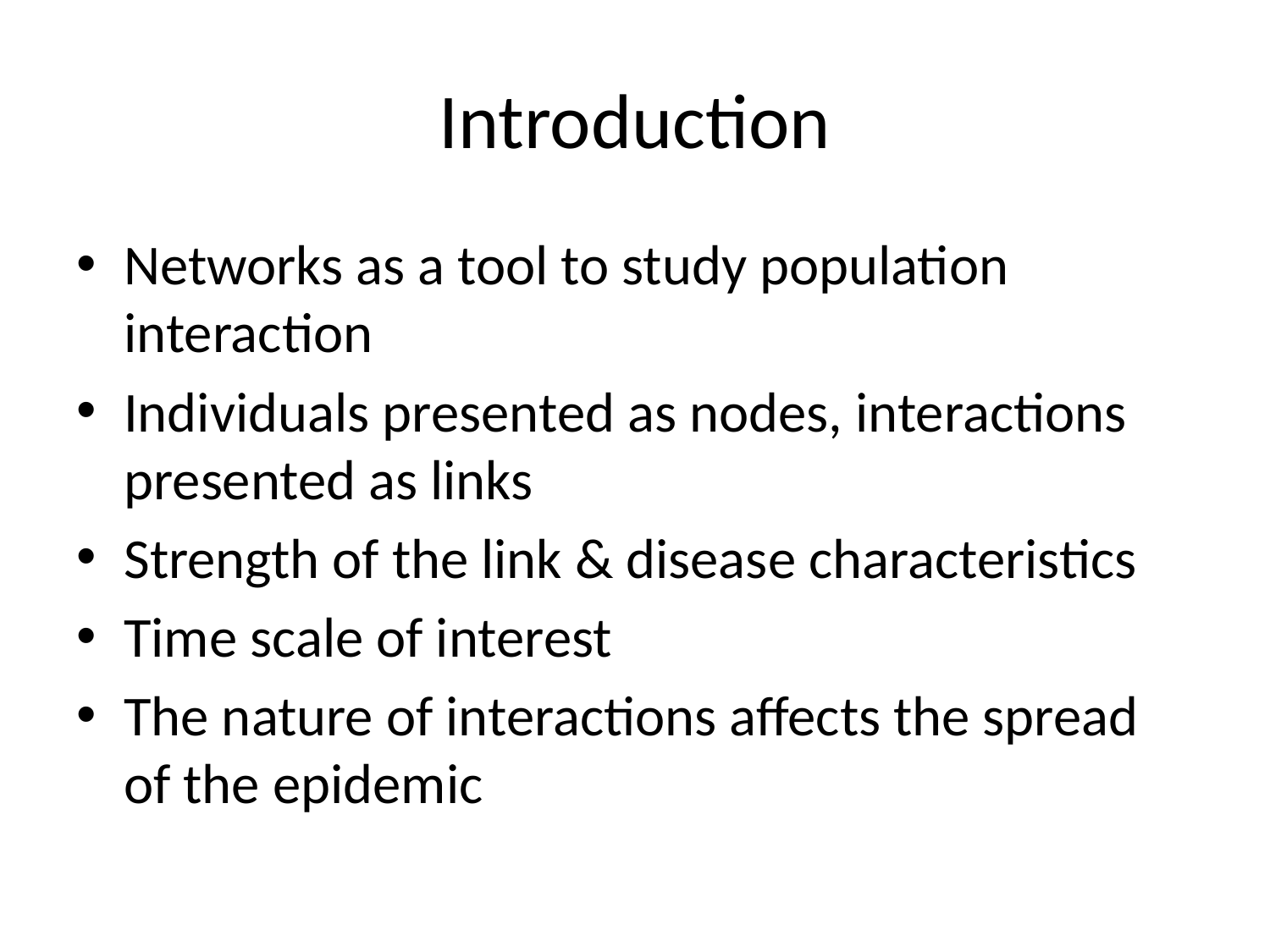

# Introduction
Networks as a tool to study population interaction
Individuals presented as nodes, interactions presented as links
Strength of the link & disease characteristics
Time scale of interest
The nature of interactions affects the spread of the epidemic